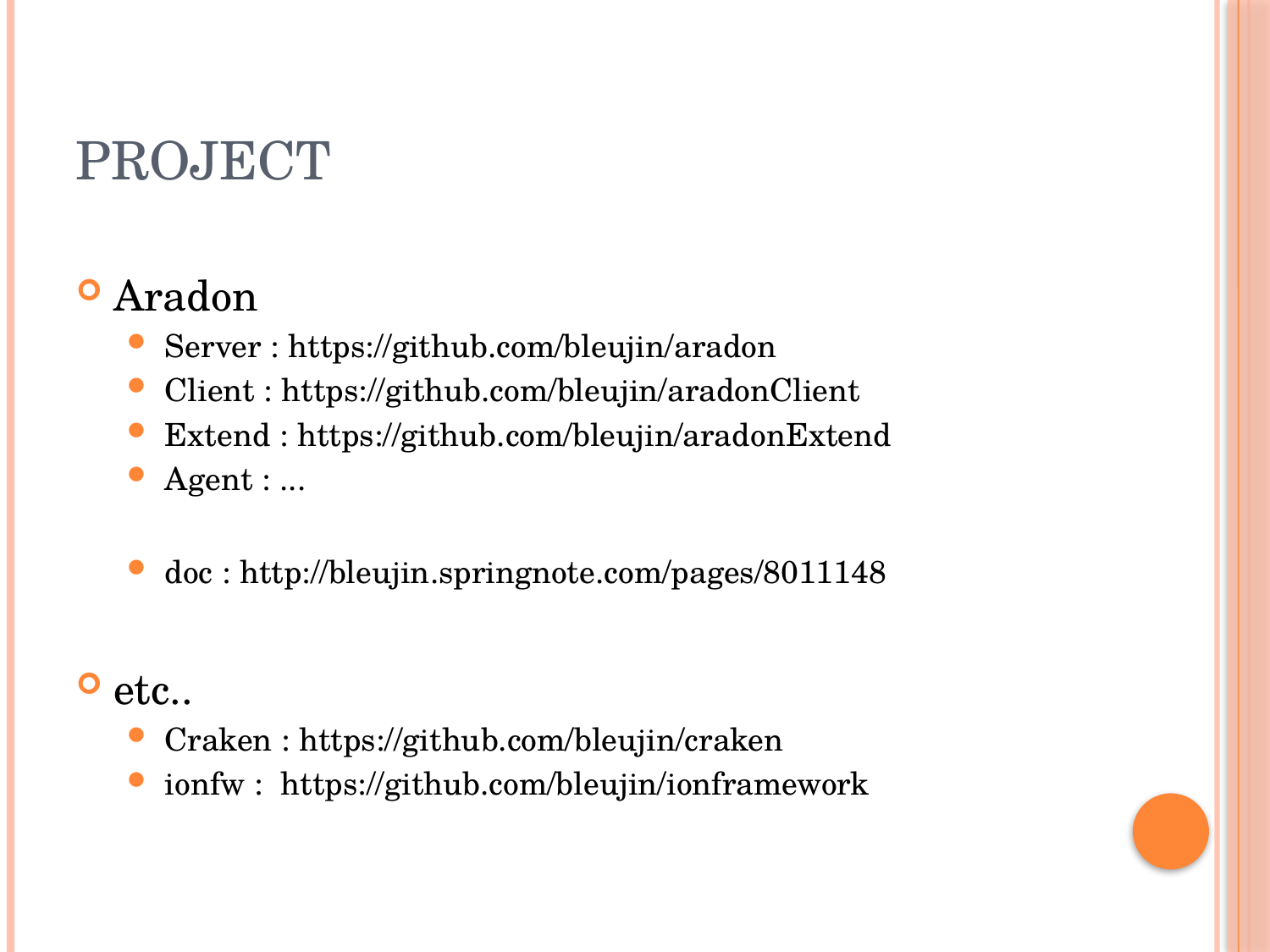

# Project

Aradon
Server : https://github.com/bleujin/aradon
Client : https://github.com/bleujin/aradonClient
Extend : https://github.com/bleujin/aradonExtend
Agent : ...

doc : http://bleujin.springnote.com/pages/8011148

etc..
Craken : https://github.com/bleujin/craken
ionfw :  https://github.com/bleujin/ionframework